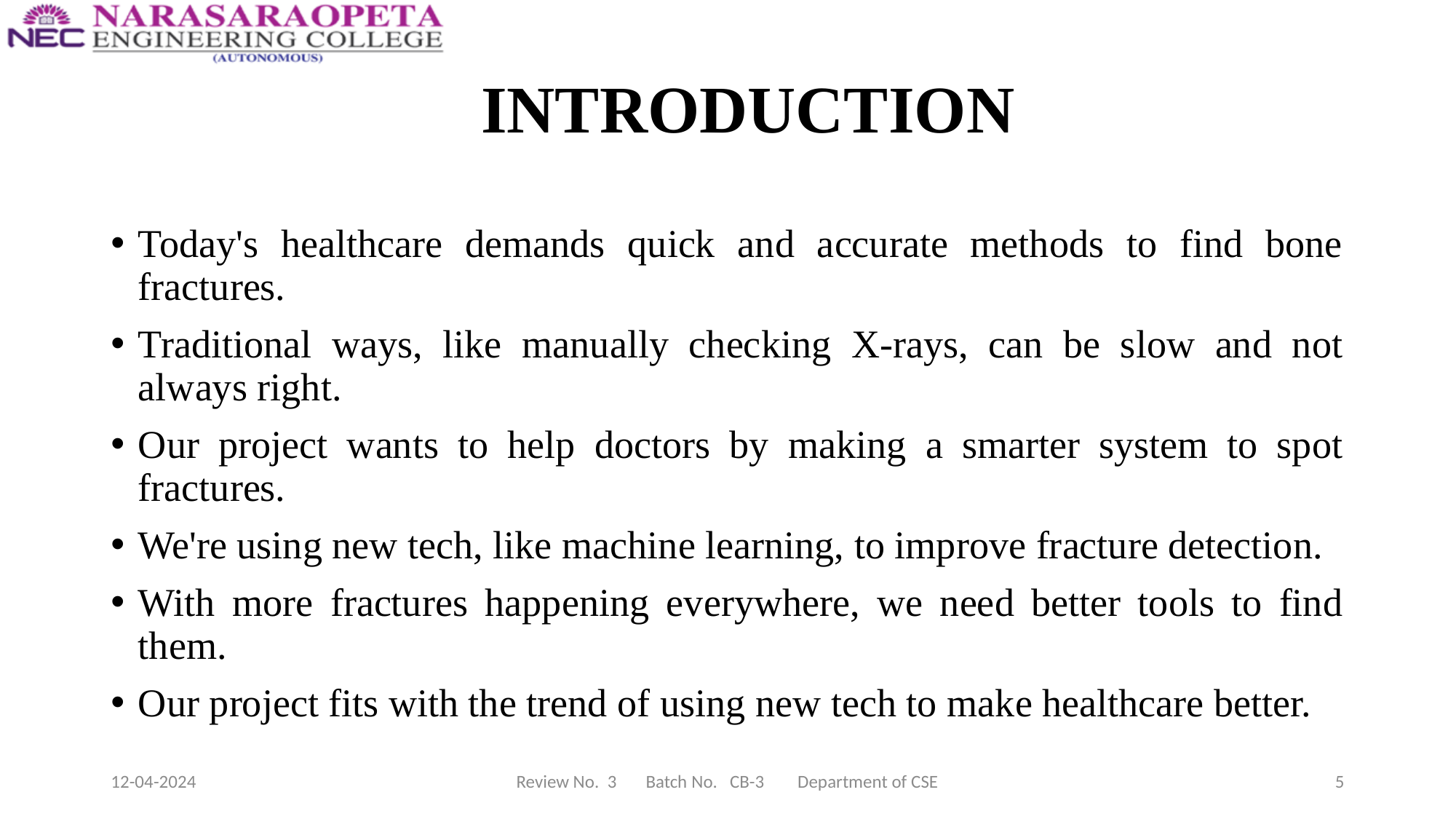

# INTRODUCTION
Today's healthcare demands quick and accurate methods to find bone fractures.
Traditional ways, like manually checking X-rays, can be slow and not always right.
Our project wants to help doctors by making a smarter system to spot fractures.
We're using new tech, like machine learning, to improve fracture detection.
With more fractures happening everywhere, we need better tools to find them.
Our project fits with the trend of using new tech to make healthcare better.
12-04-2024
Review No.  3       Batch No.   CB-3        Department of CSE
5